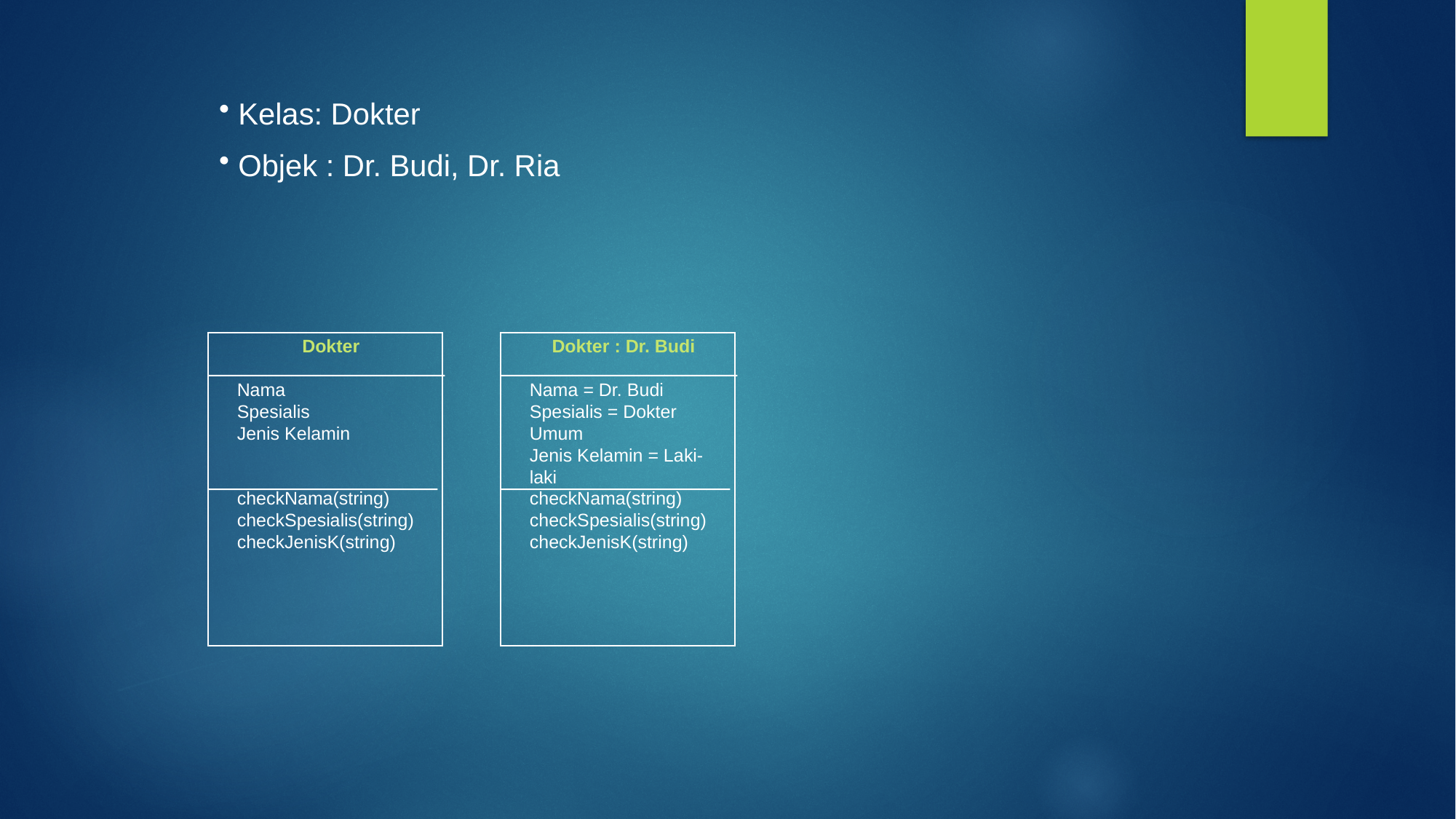

Kelas: Dokter
 Objek : Dr. Budi, Dr. Ria

Dokter

Nama
Spesialis
Jenis Kelamin

checkNama(string)
checkSpesialis(string)
checkJenisK(string)

Dokter : Dr. Budi

Nama = Dr. Budi
Spesialis = Dokter Umum
Jenis Kelamin = Laki-laki
checkNama(string)
checkSpesialis(string)
checkJenisK(string)